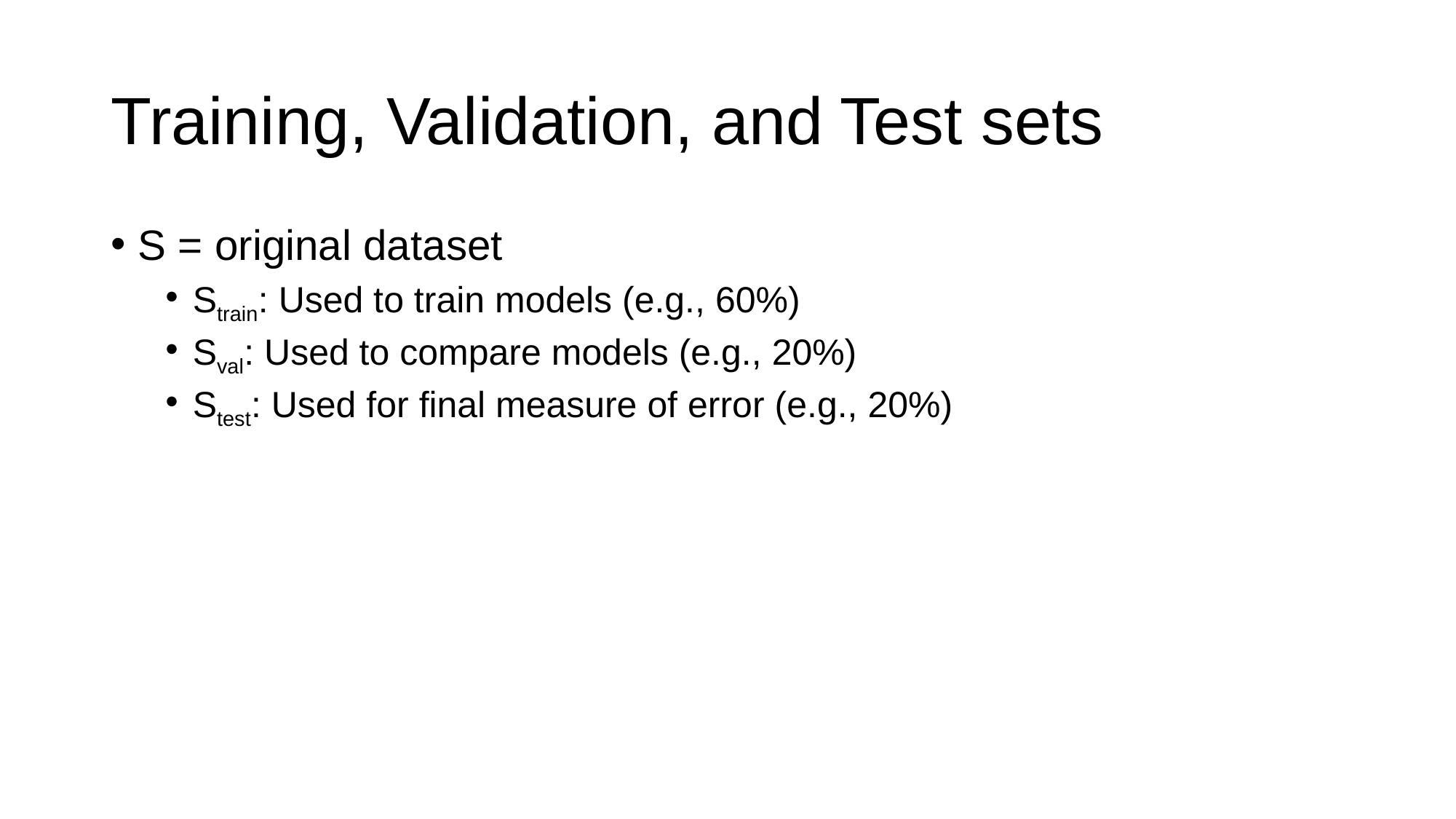

# Training, Validation, and Test sets
S = original dataset
Strain: Used to train models (e.g., 60%)
Sval: Used to compare models (e.g., 20%)
Stest: Used for final measure of error (e.g., 20%)